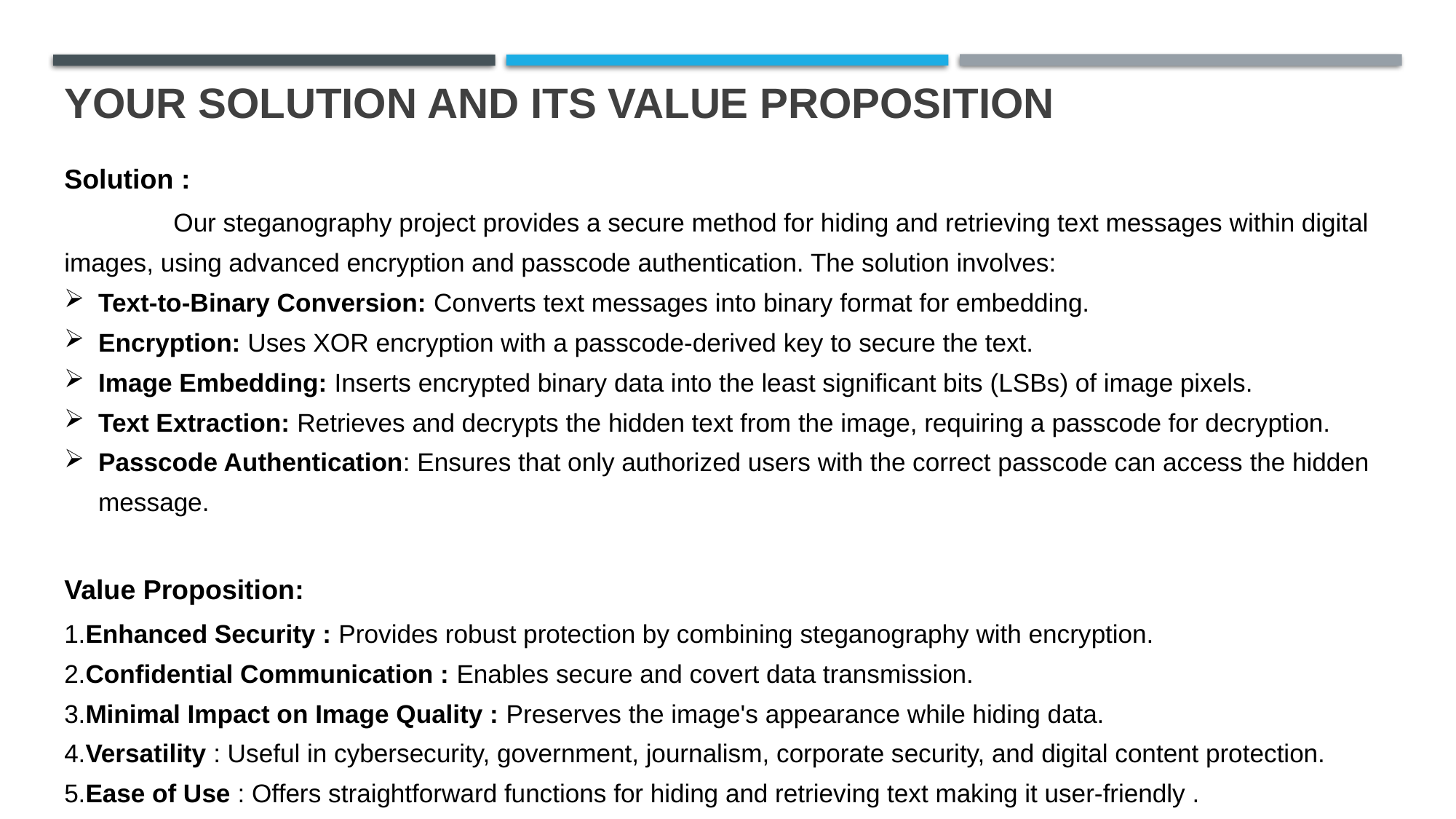

# YOUR SOLUTION AND ITS VALUE PROPOSITION
Solution :
	Our steganography project provides a secure method for hiding and retrieving text messages within digital images, using advanced encryption and passcode authentication. The solution involves:
Text-to-Binary Conversion: Converts text messages into binary format for embedding.
Encryption: Uses XOR encryption with a passcode-derived key to secure the text.
Image Embedding: Inserts encrypted binary data into the least significant bits (LSBs) of image pixels.
Text Extraction: Retrieves and decrypts the hidden text from the image, requiring a passcode for decryption.
Passcode Authentication: Ensures that only authorized users with the correct passcode can access the hidden message.

Value Proposition:
1.Enhanced Security : Provides robust protection by combining steganography with encryption.
2.Confidential Communication : Enables secure and covert data transmission.
3.Minimal Impact on Image Quality : Preserves the image's appearance while hiding data.
4.Versatility : Useful in cybersecurity, government, journalism, corporate security, and digital content protection.
5.Ease of Use : Offers straightforward functions for hiding and retrieving text making it user-friendly .
6. Passcode Protection : Adds an extra security layer with passcode-required decryption.